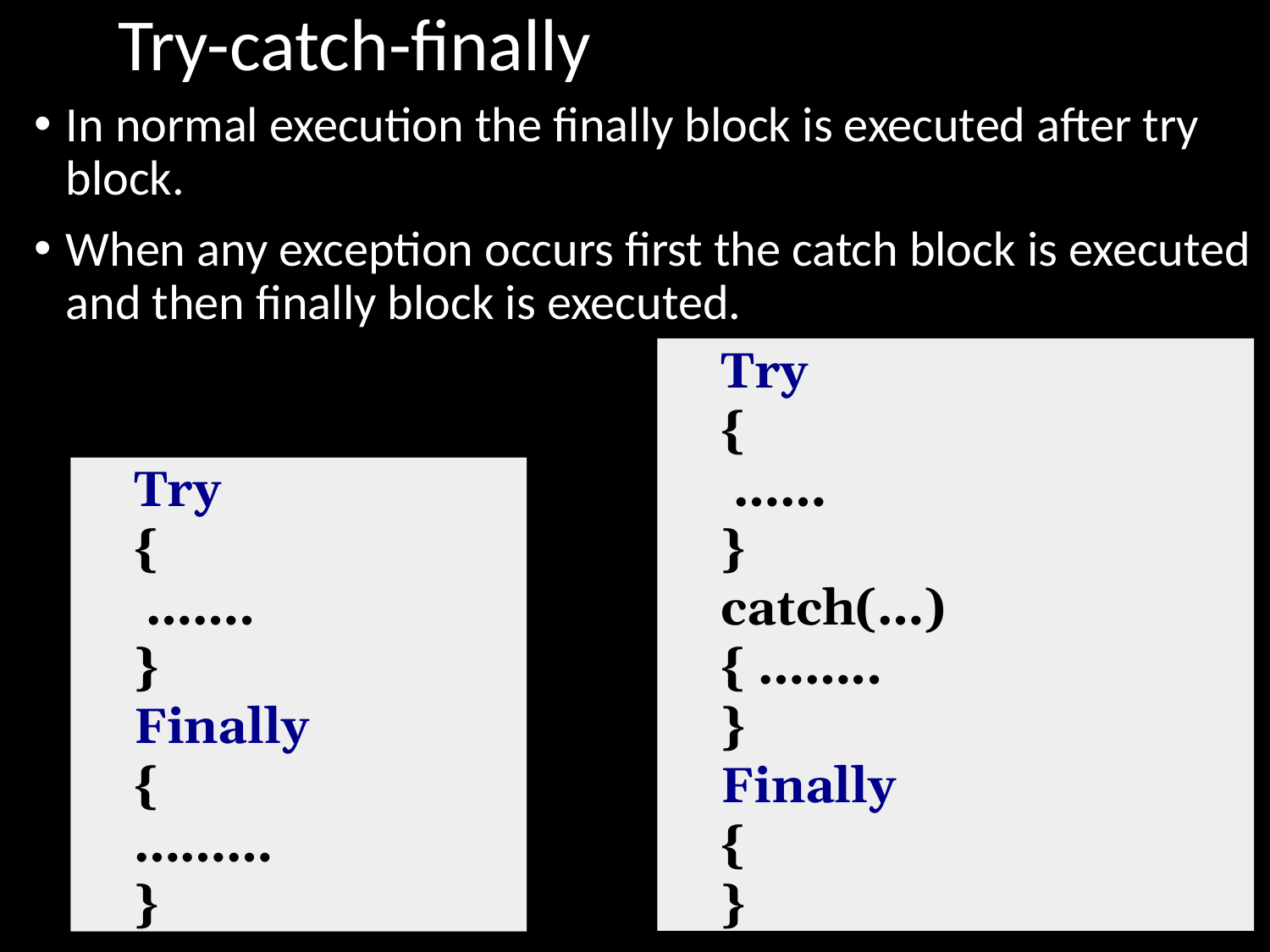

Try-catch-finally
In normal execution the finally block is executed after try block.
When any exception occurs first the catch block is executed and then finally block is executed.

Try
{
 ……
}
catch(…)
{ ……..
}
Finally
{
}
Try
{
 …….
}
Finally
{
………
}